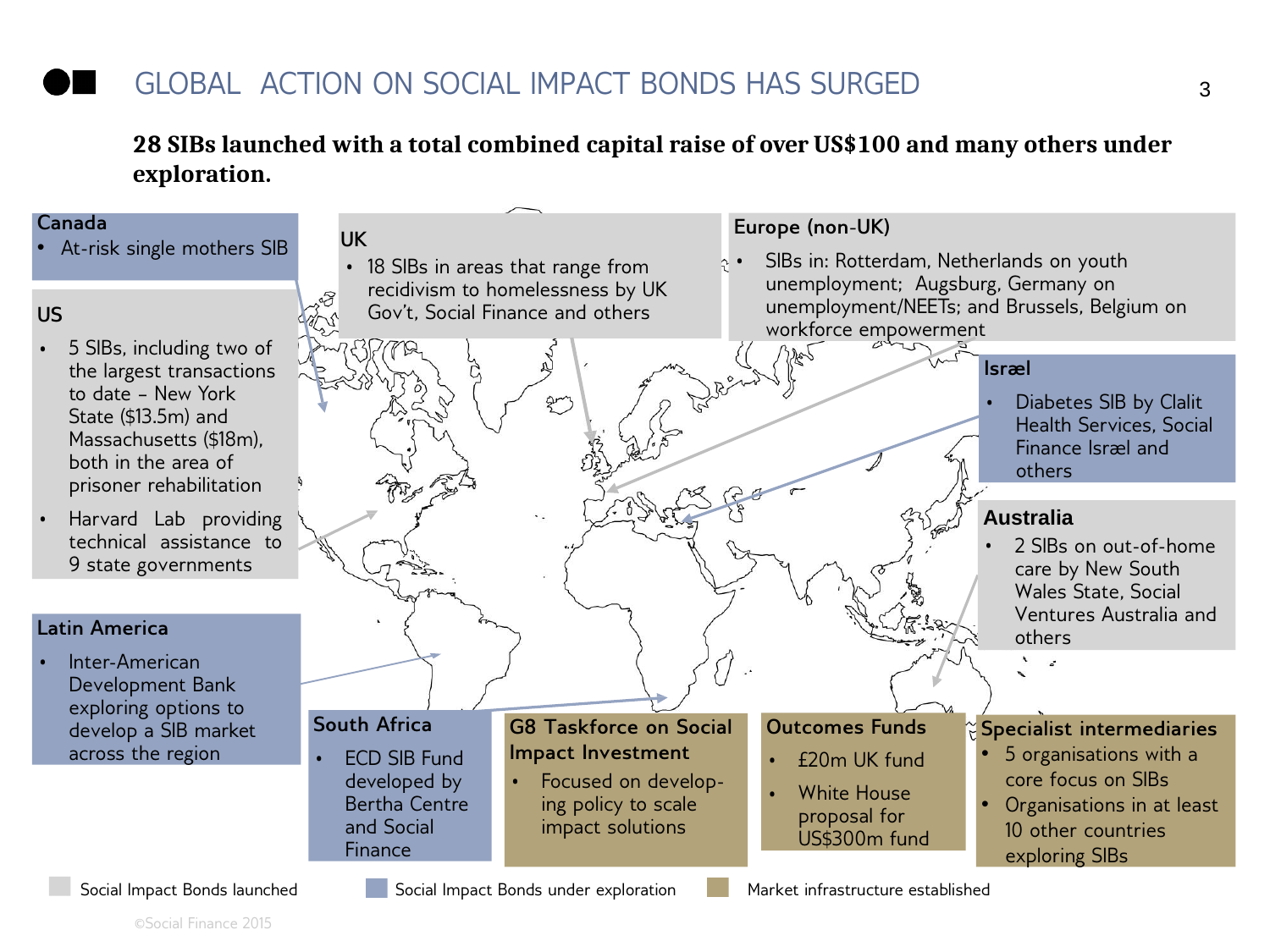

# GLOBAL  ACTION ON SOCIAL IMPACT BONDS HAS SURGED
3
28 SIBs launched with a total combined capital raise of over US$100 and many others under exploration.

Canada
At-risk single mothers SIB
Europe (non-UK)
SIBs in: Rotterdam, Netherlands on youth unemployment;  Augsburg, Germany on unemployment/NEETs; and Brussels, Belgium on workforce empowerment

UK
18 SIBs in areas that range from recidivism to homelessness by UK Gov’t, Social Finance and others

US
5 SIBs, including two of the largest transactions to date – New York State ($13.5m) and Massachusetts ($18m), both in the area of prisoner rehabilitation
Harvard Lab providing technical assistance to 9 state governments

Israel
Diabetes SIB by Clalit Health Services, Social Finance Israel and others

Australia

2 SIBs on out-of-home care by New South Wales State, Social Ventures Australia and others

Latin America
Inter-American Development Bank exploring options to develop a SIB market across the region

South Africa
ECD SIB Fund developed by Bertha Centre and Social Finance
Outcomes Funds
£20m UK fund
White House proposal for US$300m fund
G8 Taskforce on Social Impact Investment
Focused on develop- ing policy to scale impact solutions

Specialist intermediaries
5 organisations with a core focus on SIBs
Organisations in at least 10 other countries exploring SIBs

Market infrastructure established
Social Impact Bonds launched
Social Impact Bonds under exploration